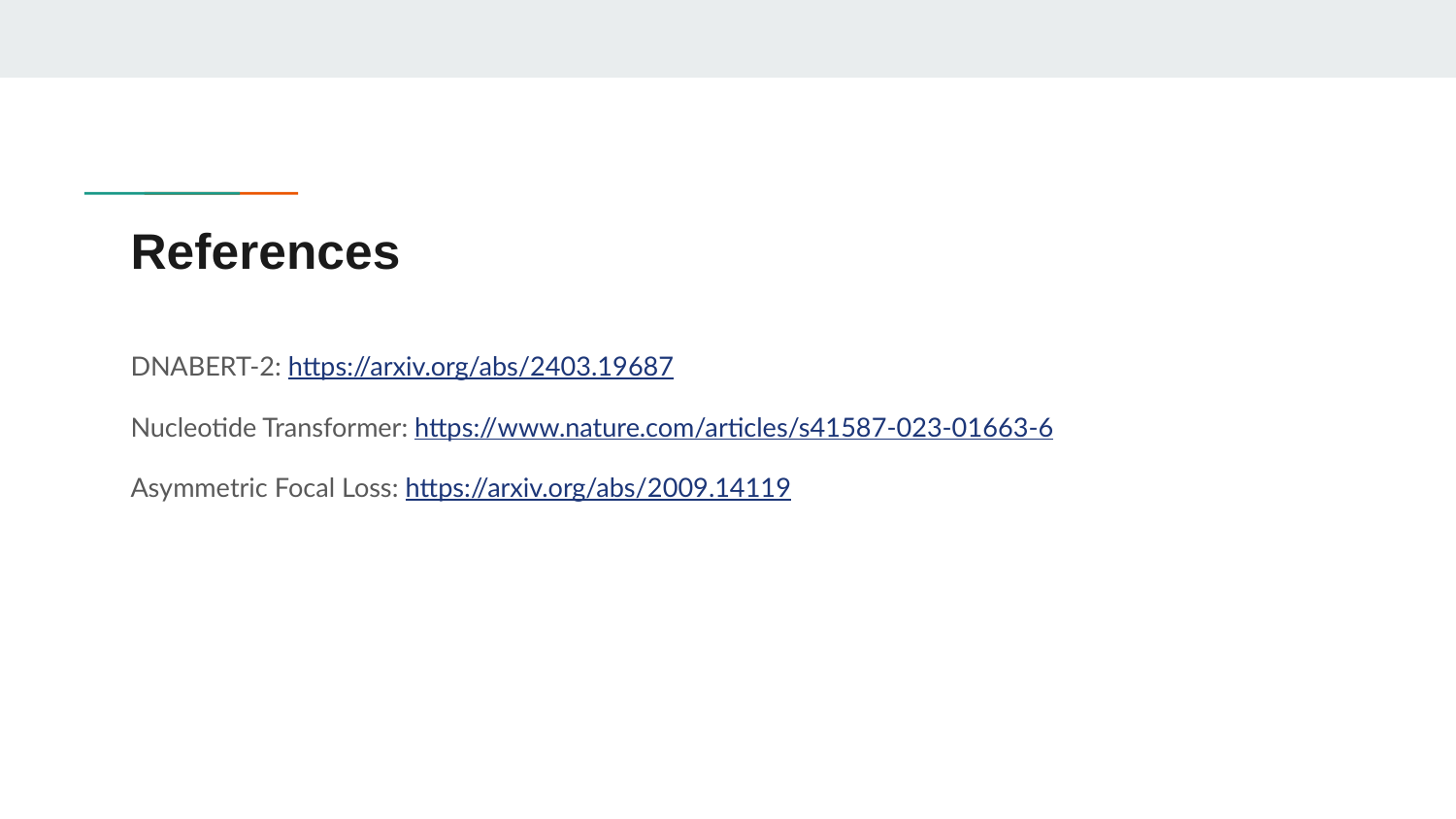

# References
DNABERT-2: https://arxiv.org/abs/2403.19687
Nucleotide Transformer: https://www.nature.com/articles/s41587-023-01663-6
Asymmetric Focal Loss: https://arxiv.org/abs/2009.14119